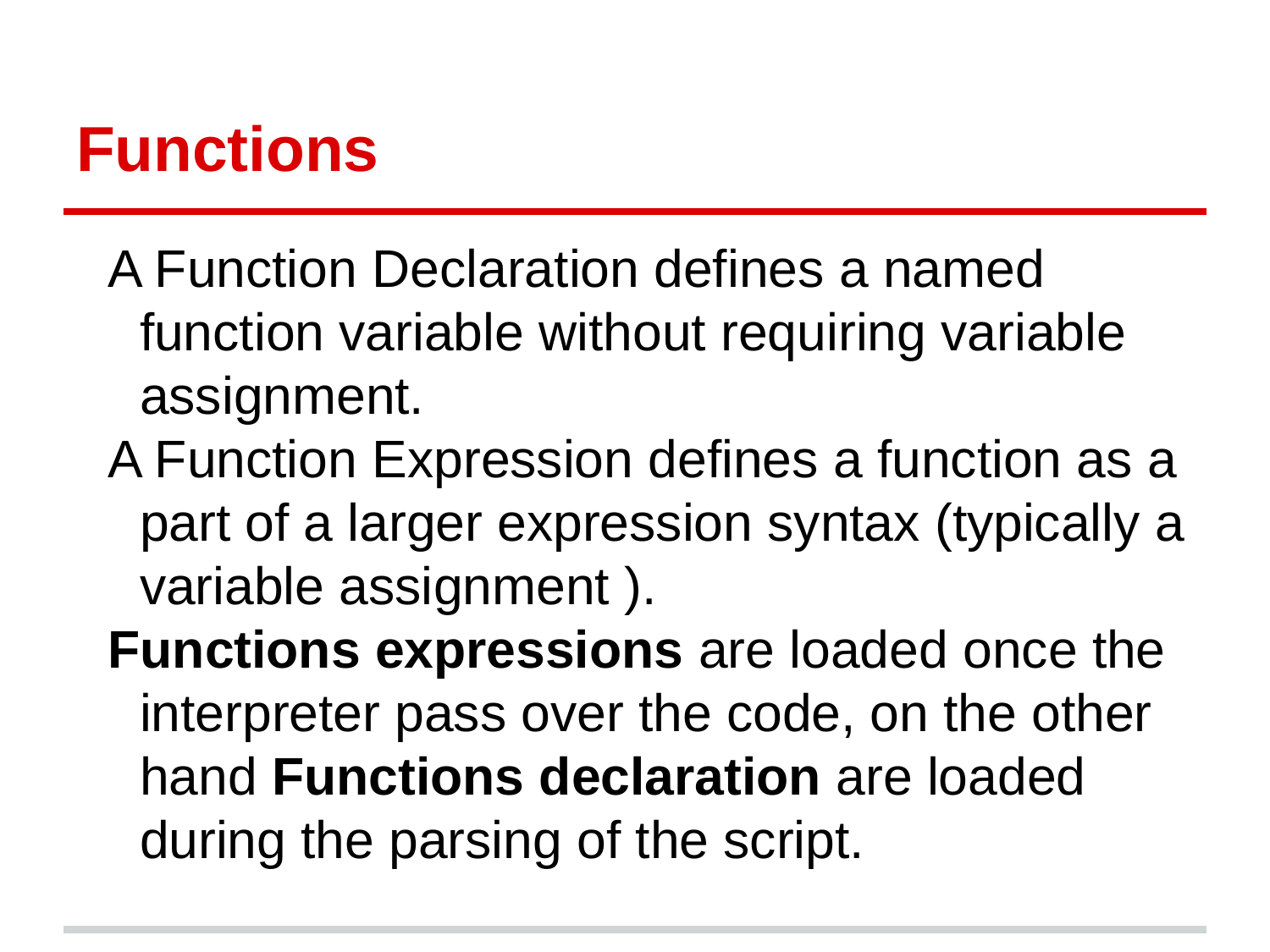

# Functions
A Function Declaration defines a named function variable without requiring variable assignment.
A Function Expression defines a function as a part of a larger expression syntax (typically a variable assignment ).
Functions expressions are loaded once the interpreter pass over the code, on the other hand Functions declaration are loaded during the parsing of the script.